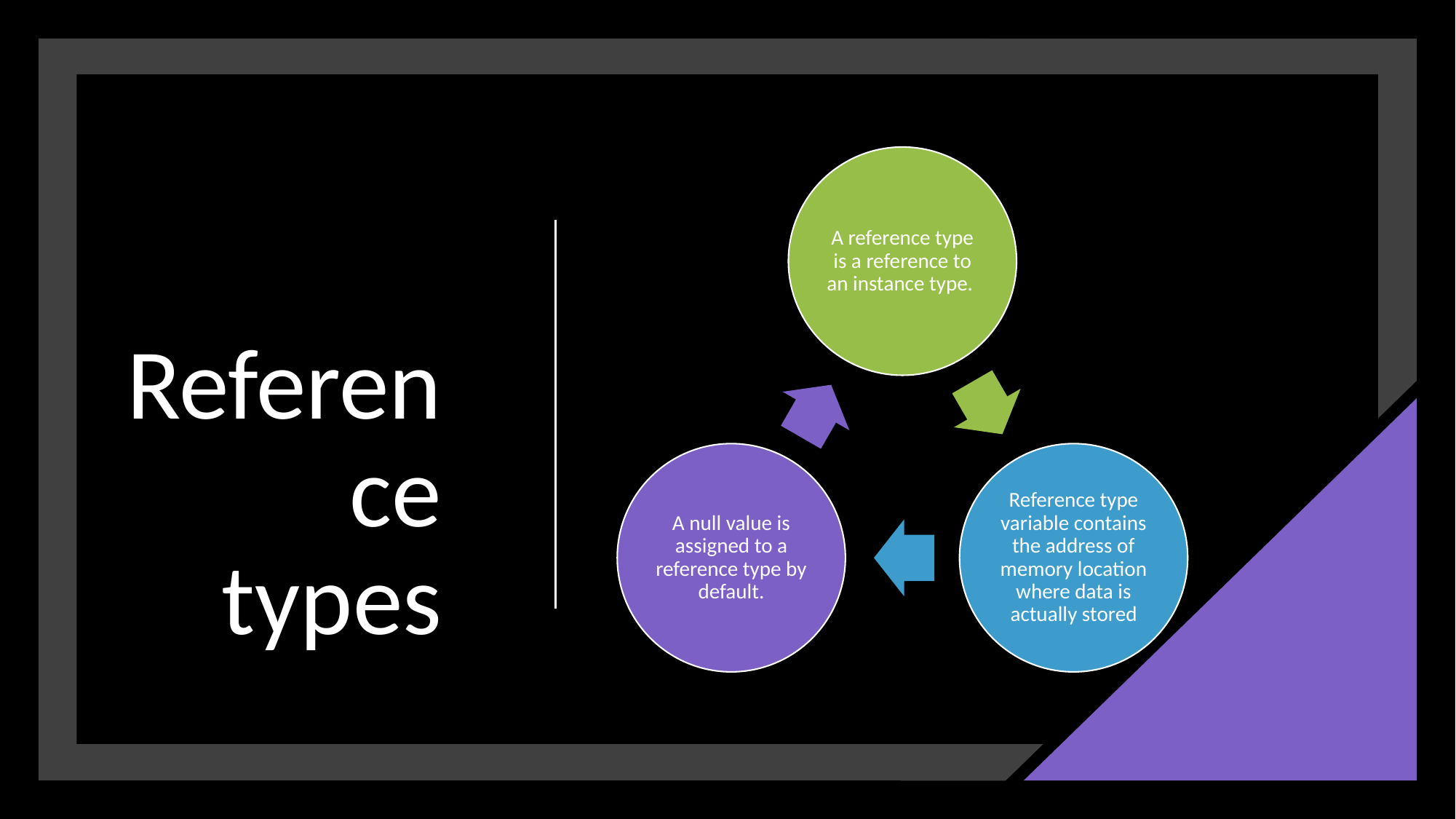

A reference type is a reference to an instance type.

Reference type variable contains the address of memory location where data is actually stored

A null value is assigned to a reference type by default.

Reference types